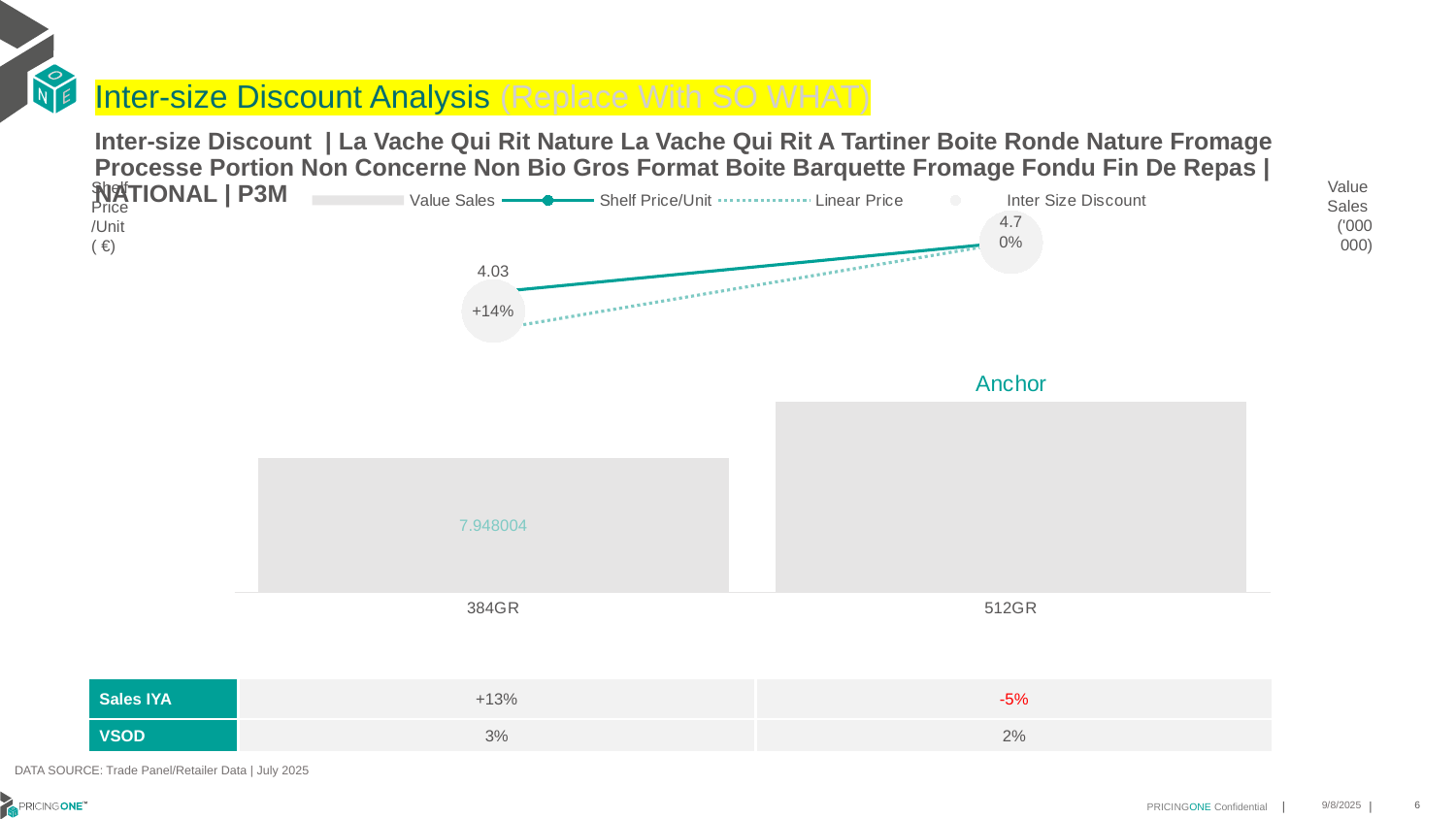

# Inter-size Discount Analysis (Replace With SO WHAT)
Inter-size Discount  | La Vache Qui Rit Nature La Vache Qui Rit A Tartiner Boite Ronde Nature Fromage Processe Portion Non Concerne Non Bio Gros Format Boite Barquette Fromage Fondu Fin De Repas | NATIONAL | P3M
Shelf
Price
/Unit
( €)

### Chart

| Category | Value Sales | Shelf Price/Unit | Linear Price | Inter Size Discount |
|---|---|---|---|---|
| 384GR | 7.948004 | 4.0268 | 3.524175 | 3.7754874999999997 |
| 512GR | 11.261186 | 4.6989 | 4.6989 | 4.6989 |
Value
Sales
('000 000)
| Sales IYA | +13% | -5% |
| --- | --- | --- |
| VSOD | 3% | 2% |
DATA SOURCE: Trade Panel/Retailer Data | July 2025

9/8/2025
6